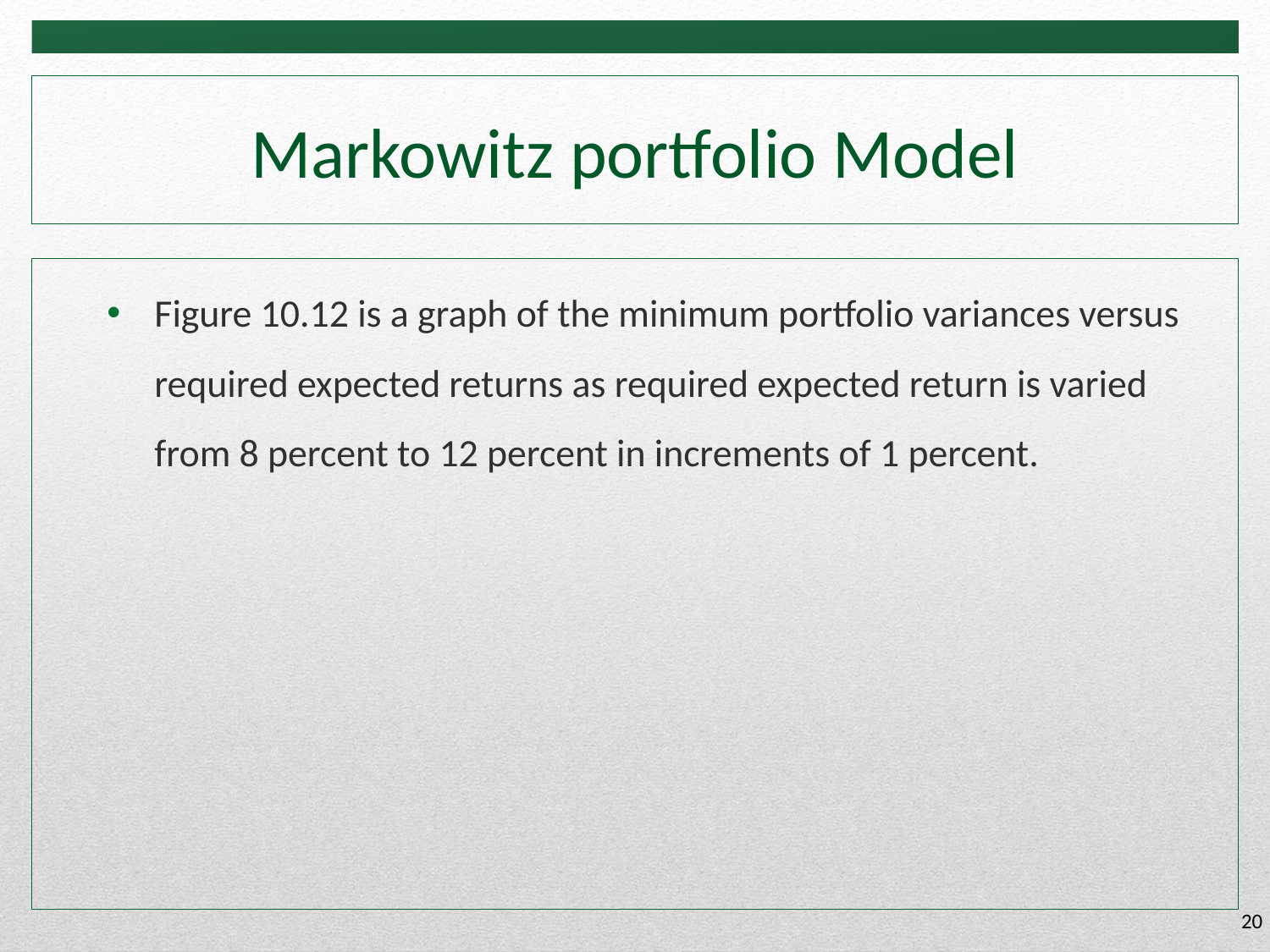

# Markowitz portfolio Model
Figure 10.12 is a graph of the minimum portfolio variances versus required expected returns as required expected return is varied from 8 percent to 12 percent in increments of 1 percent.
20